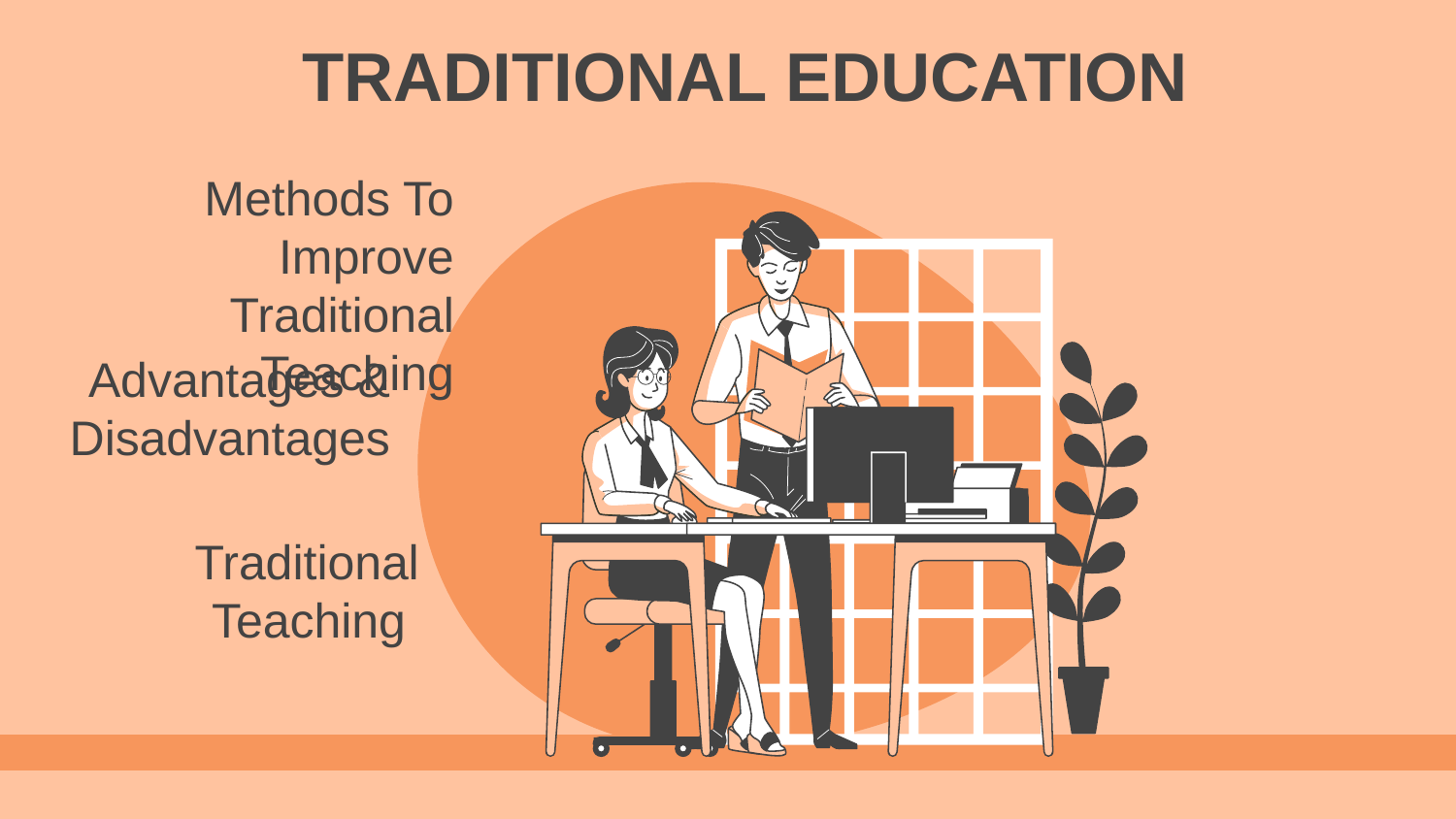

# TRADITIONAL EDUCATION

Methods To Improve Traditional Teaching

Advantages & Disadvantages

Traditional Teaching